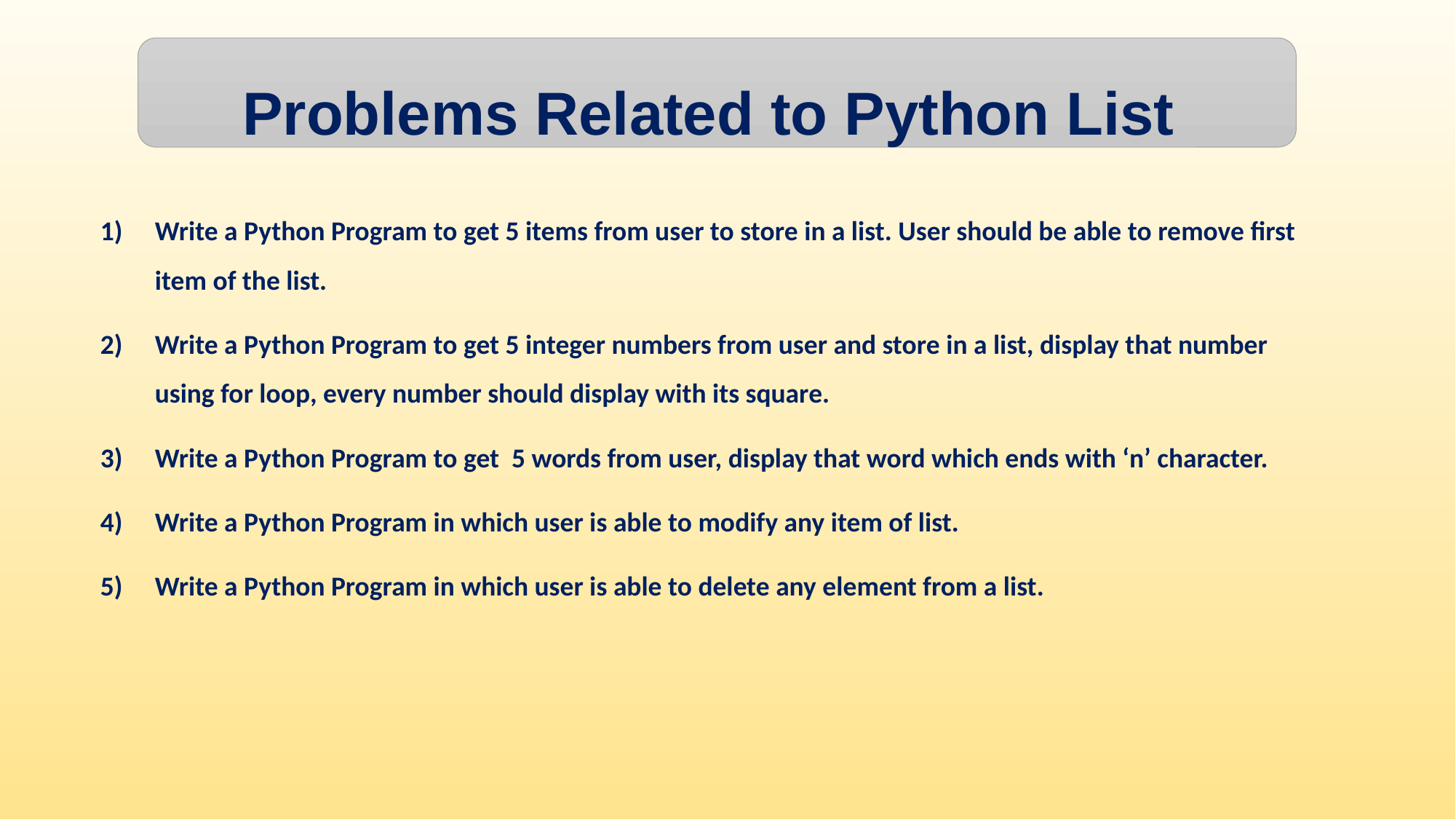

Problems Related to Python List
Write a Python Program to get 5 items from user to store in a list. User should be able to remove first item of the list.
Write a Python Program to get 5 integer numbers from user and store in a list, display that number using for loop, every number should display with its square.
Write a Python Program to get  5 words from user, display that word which ends with ‘n’ character.
Write a Python Program in which user is able to modify any item of list.
Write a Python Program in which user is able to delete any element from a list.